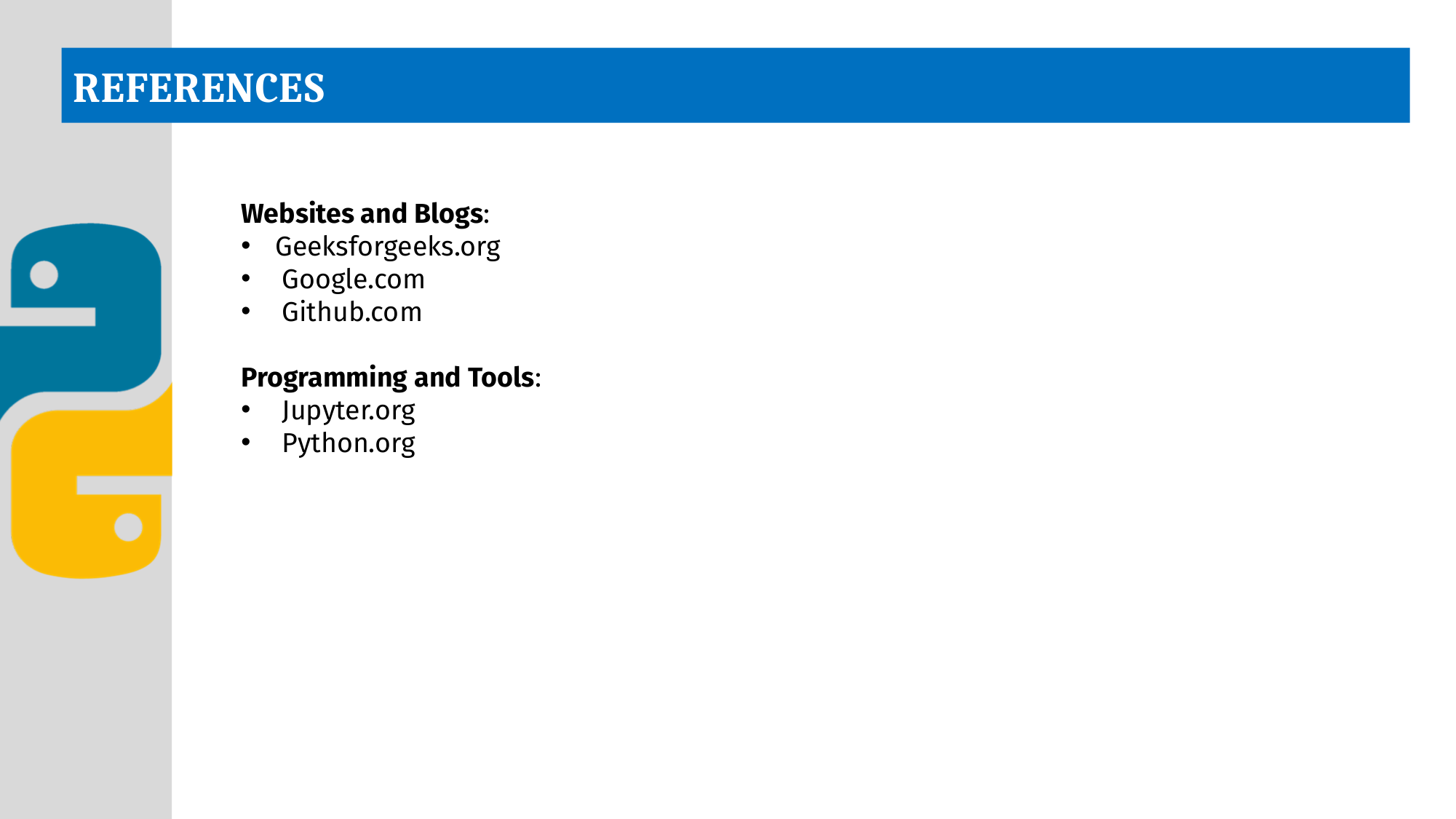

# REFERENCES

Websites and Blogs:
Geeksforgeeks.org
Google.com
Github.com

Programming and Tools:
Jupyter.org
Python.org